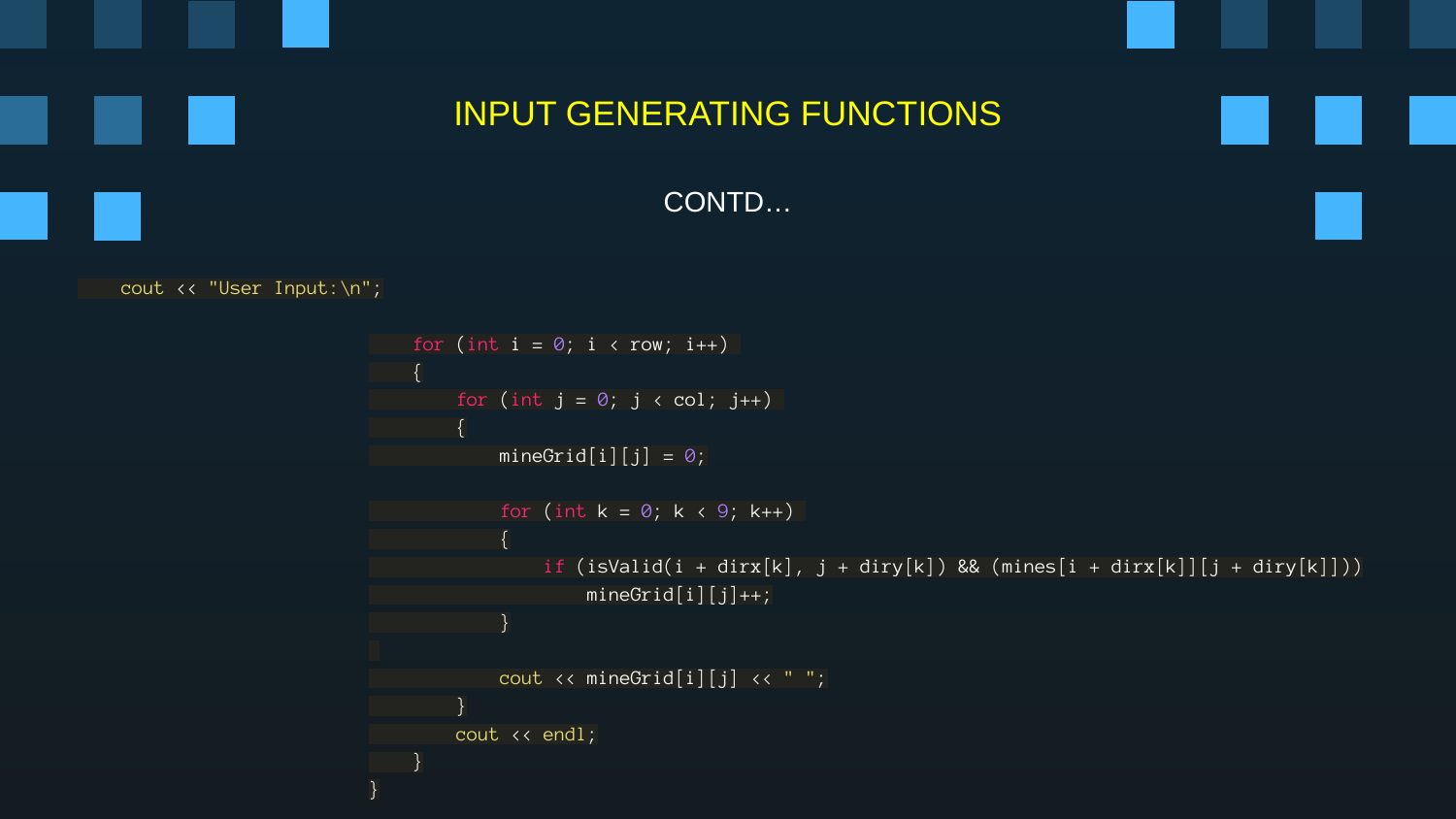

# INPUT GENERATING FUNCTIONS
CONTD…
    cout << "User Input:\n";
		    for (int i = 0; i < row; i++)
		    {
		        for (int j = 0; j < col; j++)
		        {
		            mineGrid[i][j] = 0;
		            for (int k = 0; k < 9; k++)
		            {
		                if (isValid(i + dirx[k], j + diry[k]) && (mines[i + dirx[k]][j + diry[k]]))
		                    mineGrid[i][j]++;
		            }
		            cout << mineGrid[i][j] << " ";
		        }
		        cout << endl;
		    }
		}